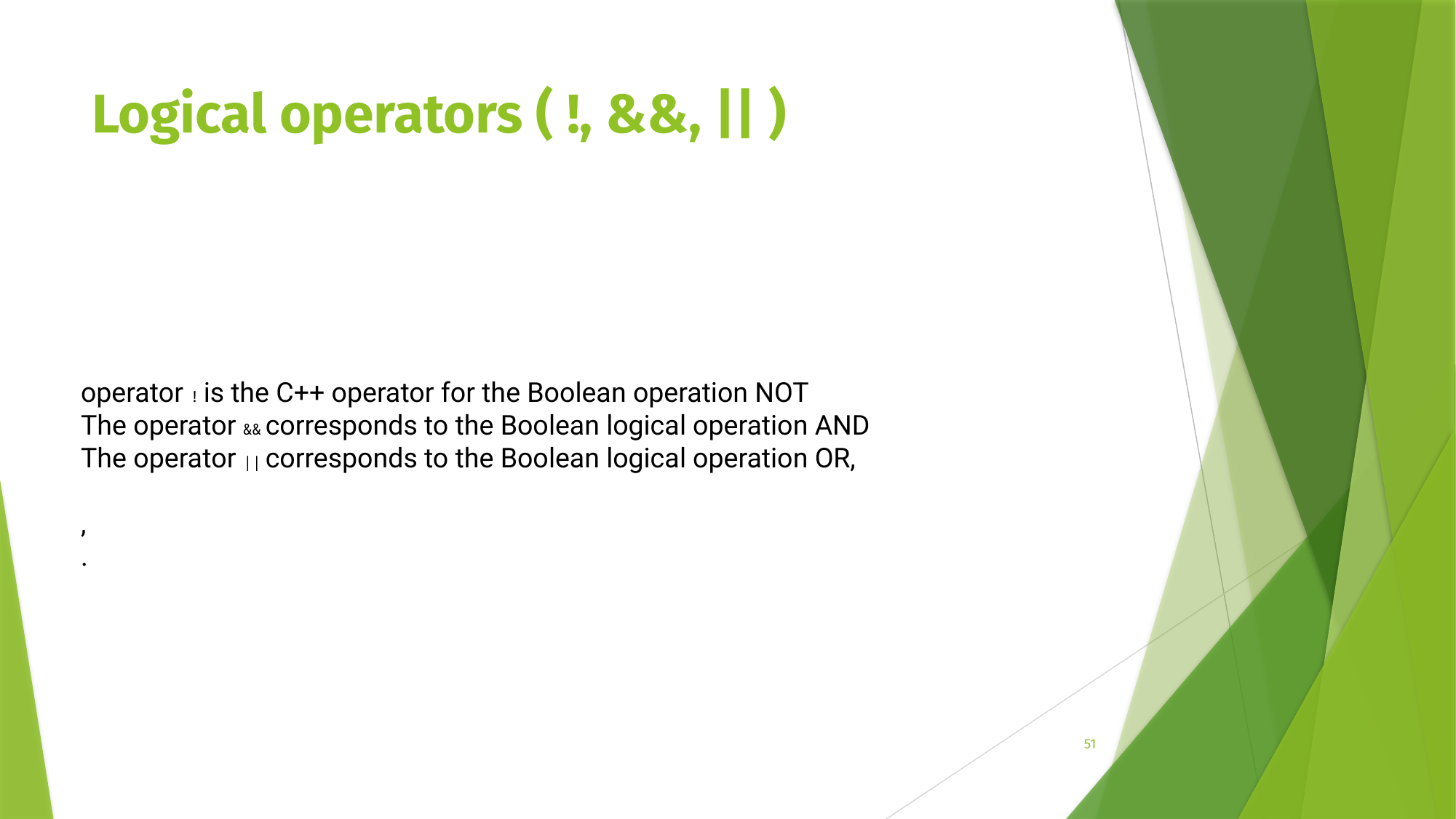

# Logical operators ( !, &&, || )
operator ! is the C++ operator for the Boolean operation NOT
The operator && corresponds to the Boolean logical operation AND
The operator || corresponds to the Boolean logical operation OR,

,
.

51